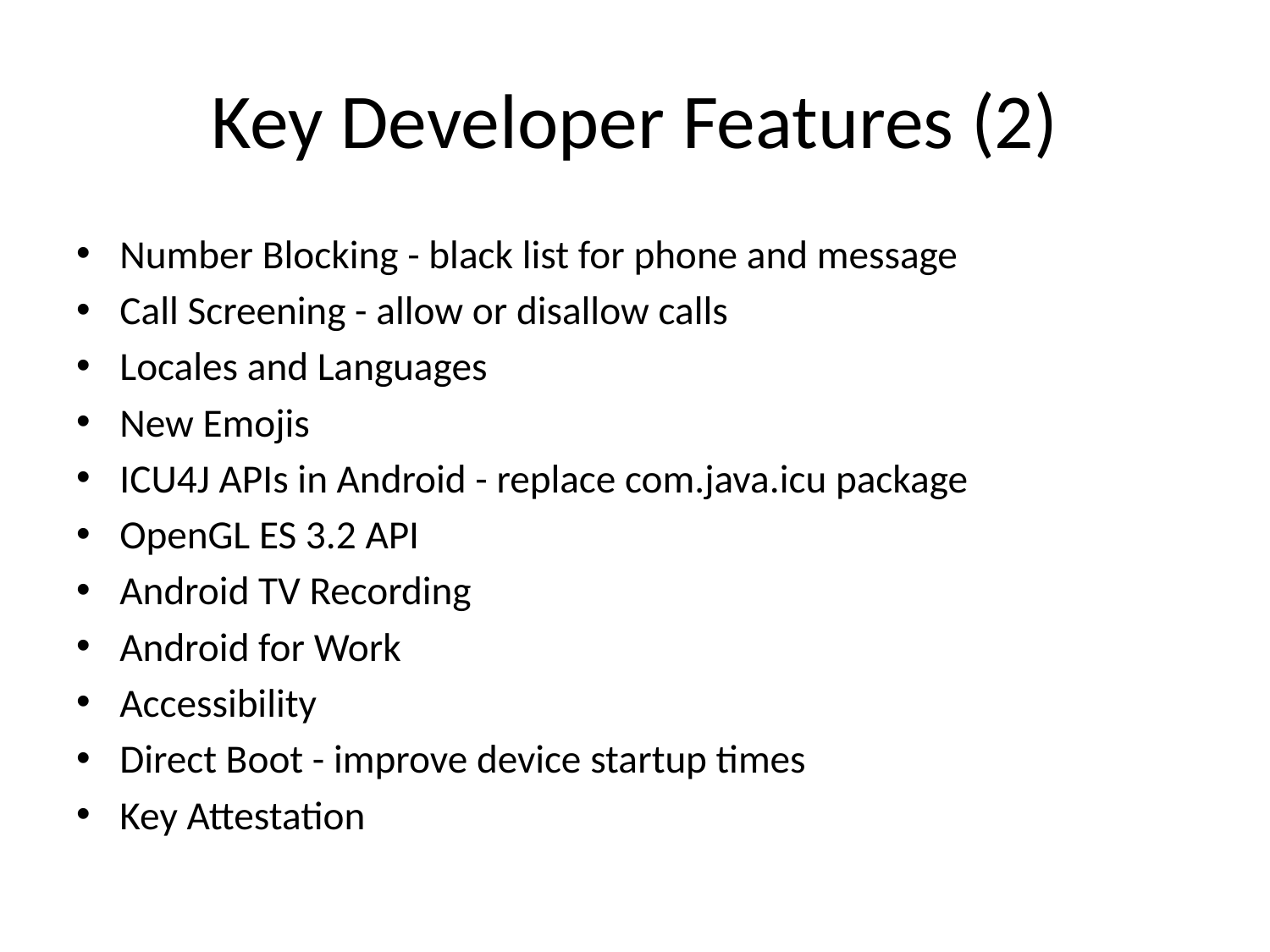

# Key Developer Features (2)
Number Blocking - black list for phone and message
Call Screening - allow or disallow calls
Locales and Languages
New Emojis
ICU4J APIs in Android - replace com.java.icu package
OpenGL ES 3.2 API
Android TV Recording
Android for Work
Accessibility
Direct Boot - improve device startup times
Key Attestation